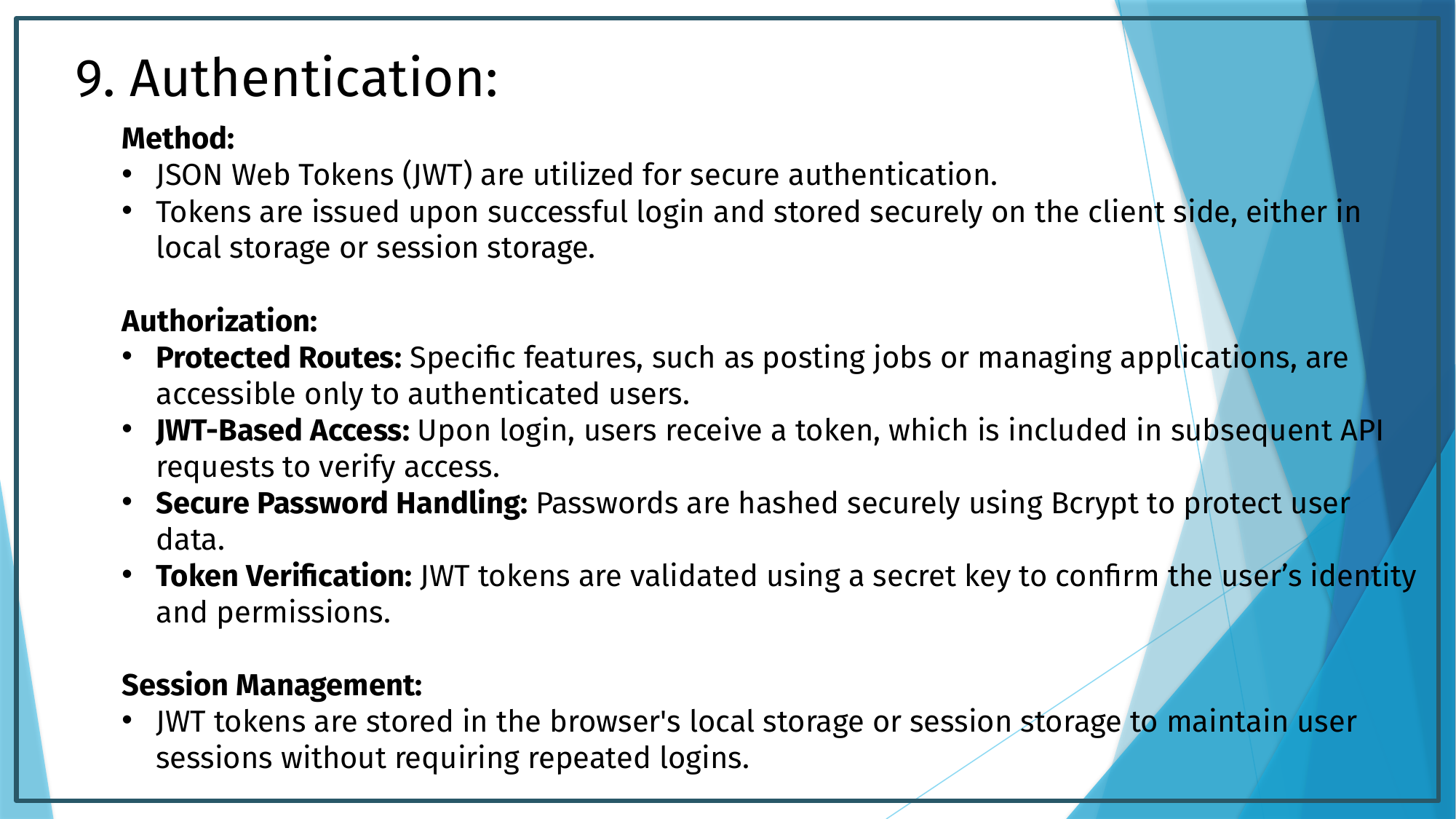

9. Authentication:
Method:
JSON Web Tokens (JWT) are utilized for secure authentication.
Tokens are issued upon successful login and stored securely on the client side, either in local storage or session storage.

Authorization:
Protected Routes: Specific features, such as posting jobs or managing applications, are accessible only to authenticated users.
JWT-Based Access: Upon login, users receive a token, which is included in subsequent API requests to verify access.
Secure Password Handling: Passwords are hashed securely using Bcrypt to protect user data.
Token Verification: JWT tokens are validated using a secret key to confirm the user’s identity and permissions.

Session Management:
JWT tokens are stored in the browser's local storage or session storage to maintain user sessions without requiring repeated logins.